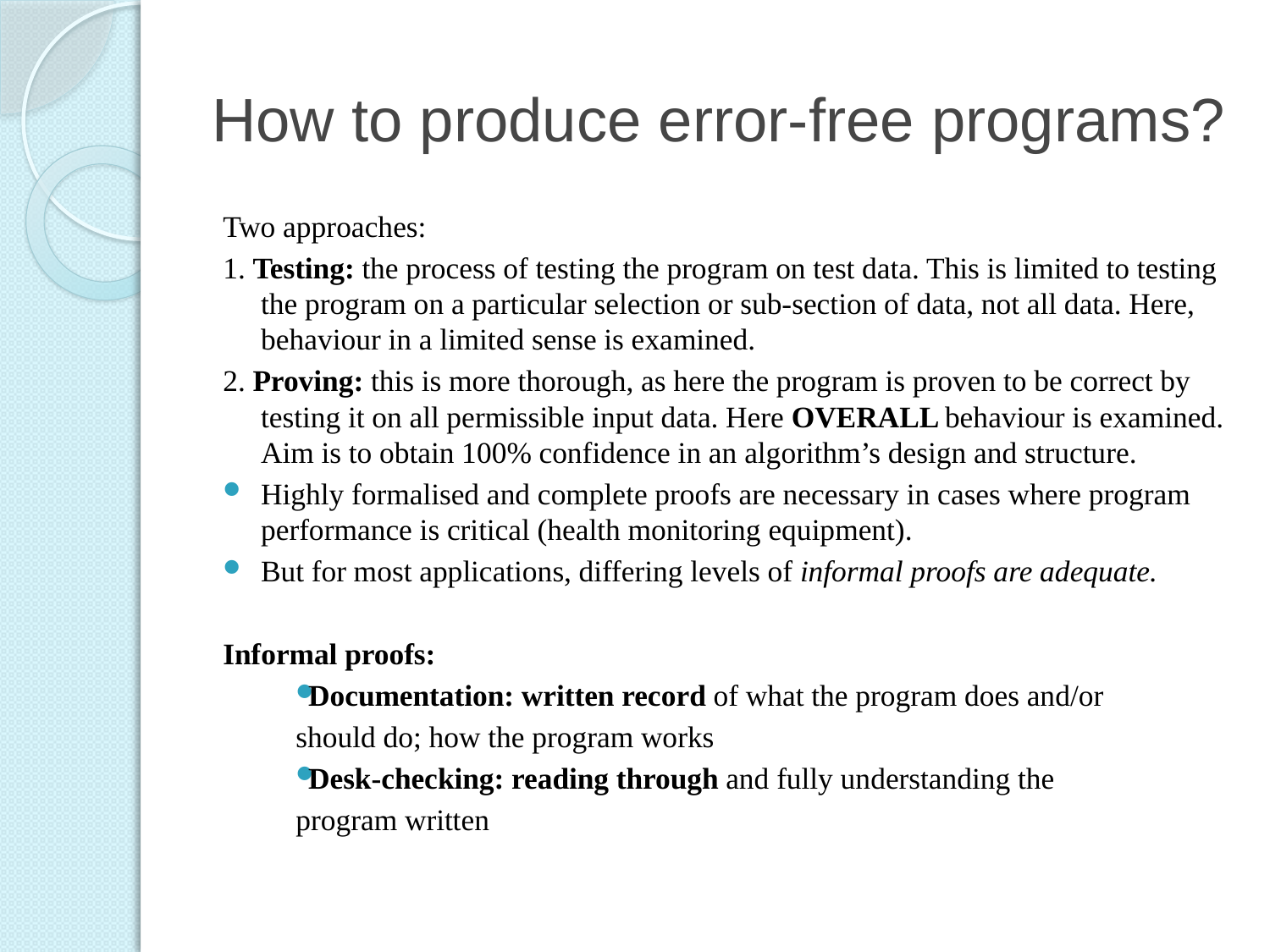

# How to produce error-free programs?
Two approaches:
1. Testing: the process of testing the program on test data. This is limited to testing the program on a particular selection or sub-section of data, not all data. Here, behaviour in a limited sense is examined.
2. Proving: this is more thorough, as here the program is proven to be correct by testing it on all permissible input data. Here OVERALL behaviour is examined. Aim is to obtain 100% confidence in an algorithm’s design and structure.
Highly formalised and complete proofs are necessary in cases where program performance is critical (health monitoring equipment).
But for most applications, differing levels of informal proofs are adequate.

Informal proofs:
Documentation: written record of what the program does and/or
should do; how the program works
Desk-checking: reading through and fully understanding the
program written